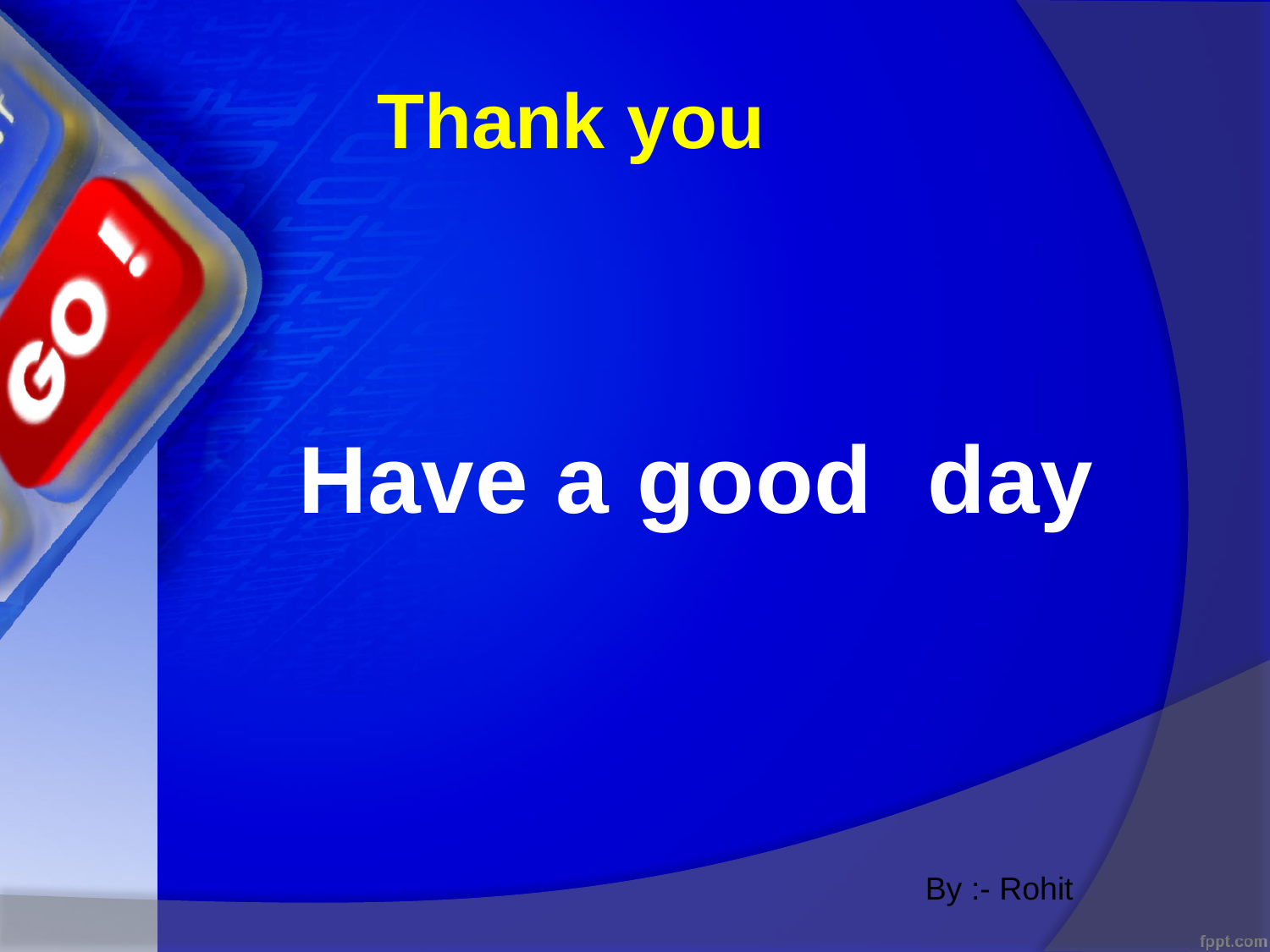

# Thank you
Have a good  day
By :- Rohit